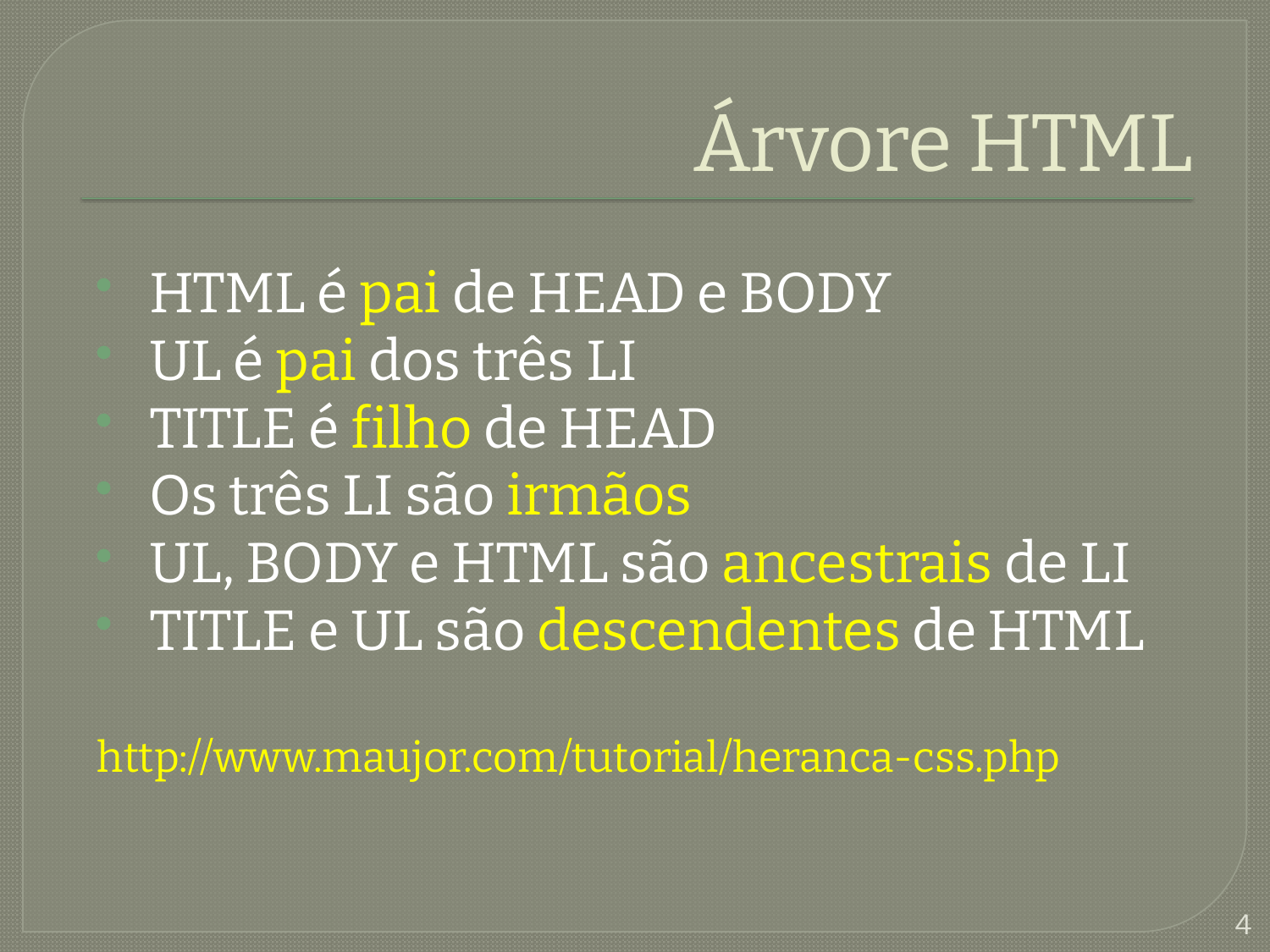

# Árvore HTML
 HTML é pai de HEAD e BODY
 UL é pai dos três LI
 TITLE é filho de HEAD
 Os três LI são irmãos
 UL, BODY e HTML são ancestrais de LI
 TITLE e UL são descendentes de HTML

http://www.maujor.com/tutorial/heranca-css.php

4